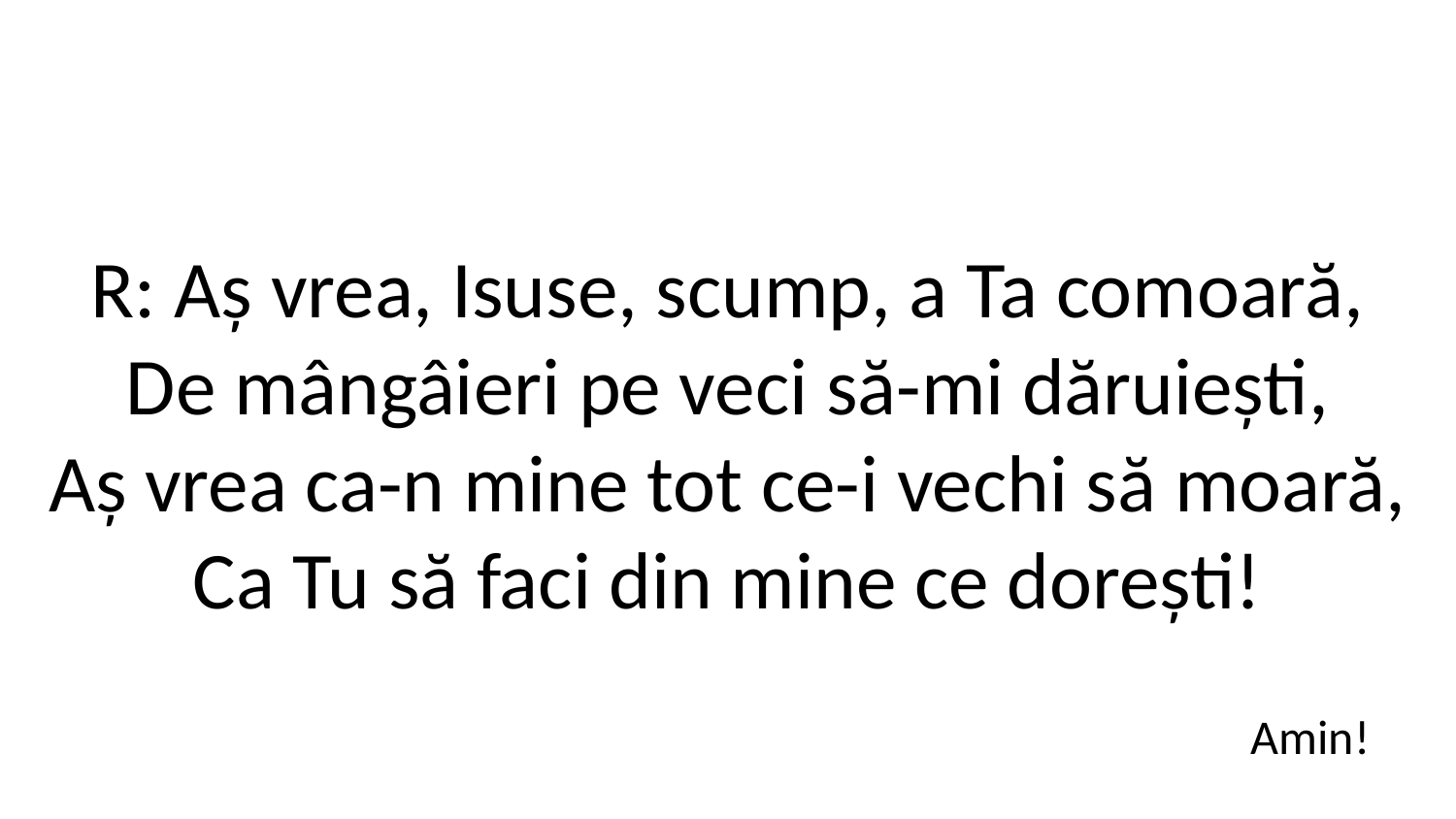

R: Aș vrea, Isuse, scump, a Ta comoară,
De mângâieri pe veci să-mi dăruiești,
Aș vrea ca-n mine tot ce-i vechi să moară,
Ca Tu să faci din mine ce dorești!

Amin!